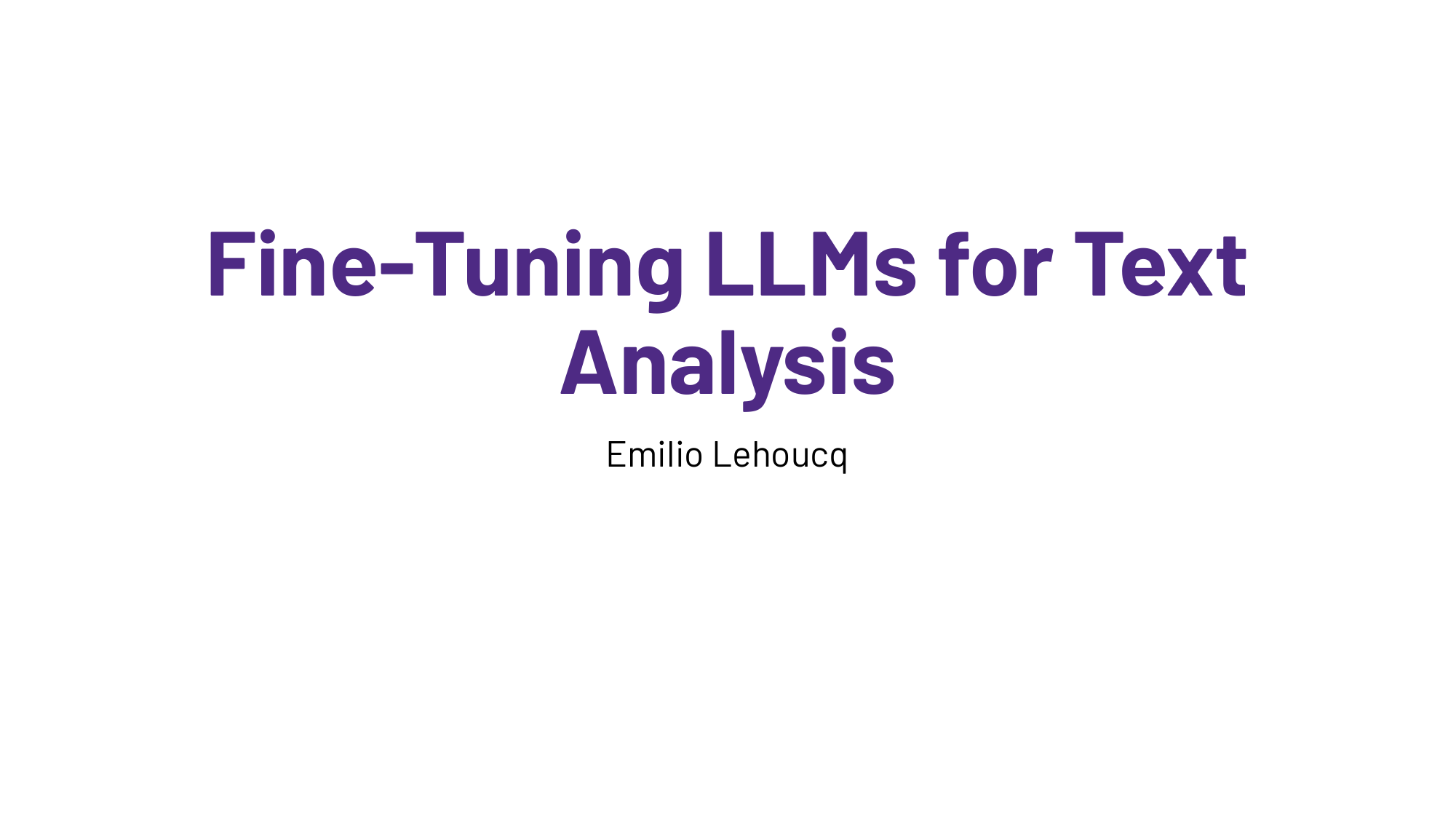

# Fine-Tuning LLMs for Text Analysis
Emilio Lehoucq